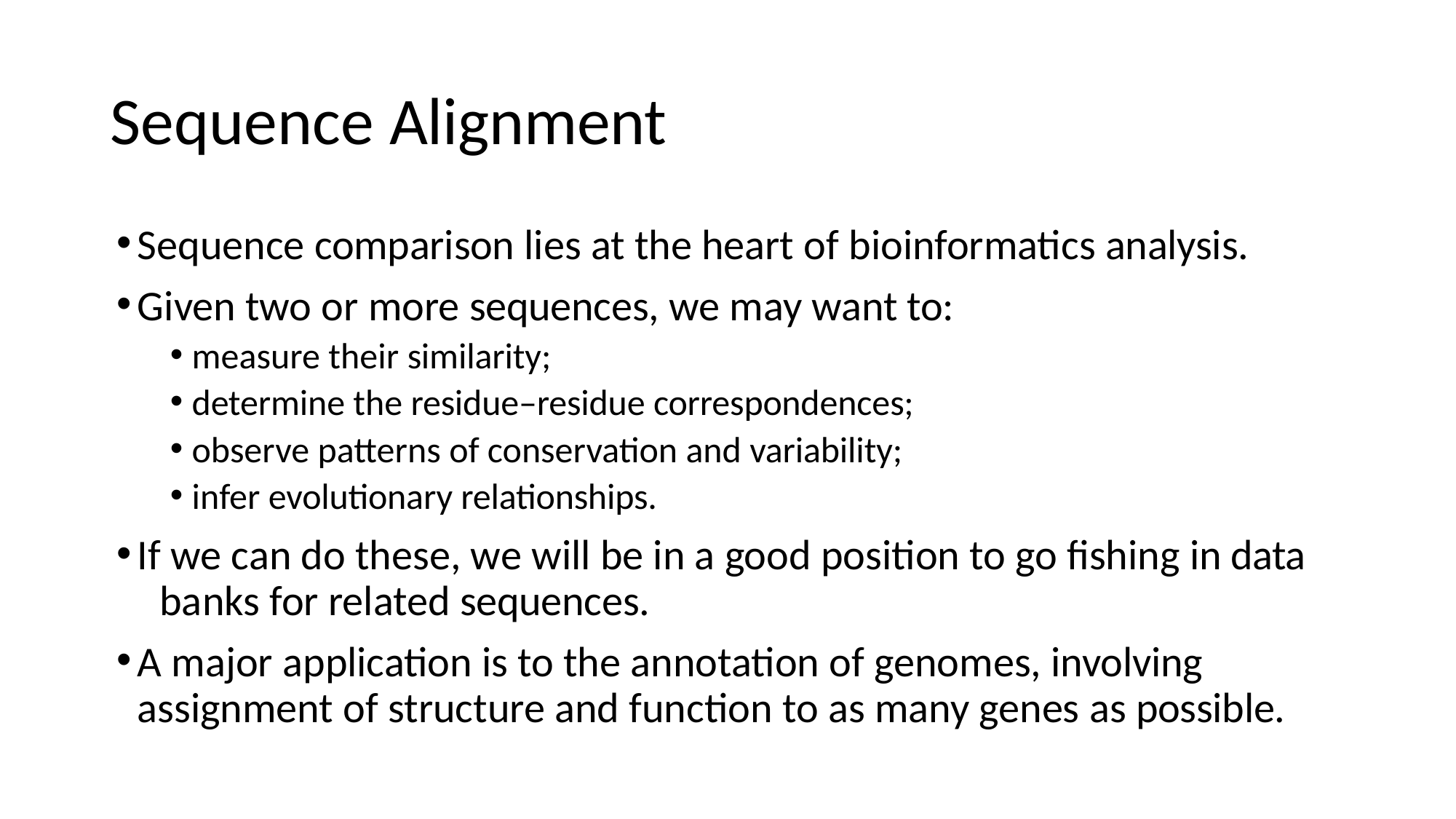

# Sequence Alignment
Sequence comparison lies at the heart of bioinformatics analysis.
Given two or more sequences, we may want to:
measure their similarity;
determine the residue–residue correspondences;
observe patterns of conservation and variability;
infer evolutionary relationships.
If we can do these, we will be in a good position to go fishing in data 	banks for related sequences.
A major application is to the annotation of genomes, involving 	assignment of structure and function to as many genes as possible.